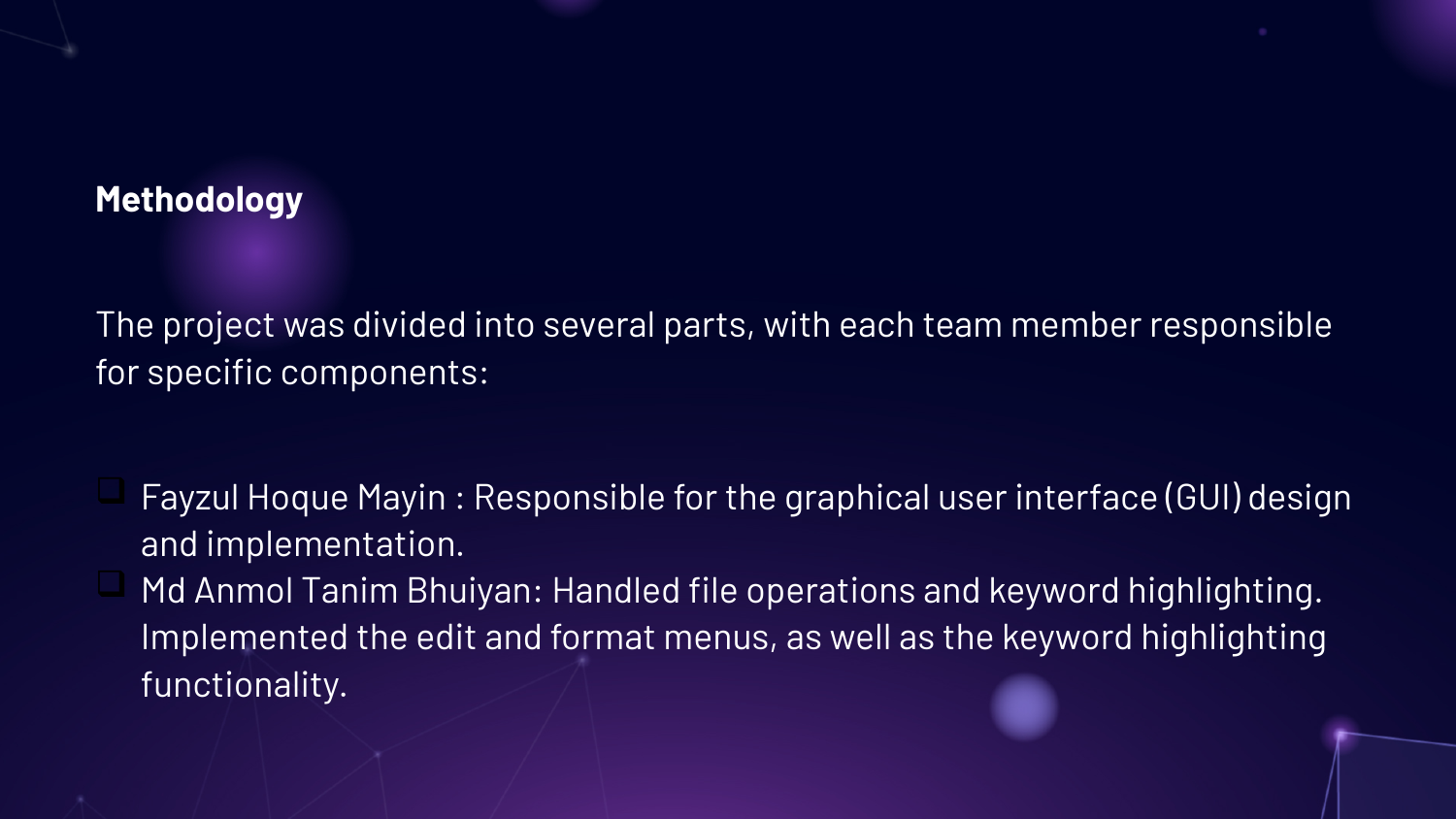

Methodology

The project was divided into several parts, with each team member responsible for specific components:

Fayzul Hoque Mayin : Responsible for the graphical user interface (GUI) design and implementation.
Md Anmol Tanim Bhuiyan: Handled file operations and keyword highlighting. Implemented the edit and format menus, as well as the keyword highlighting functionality.